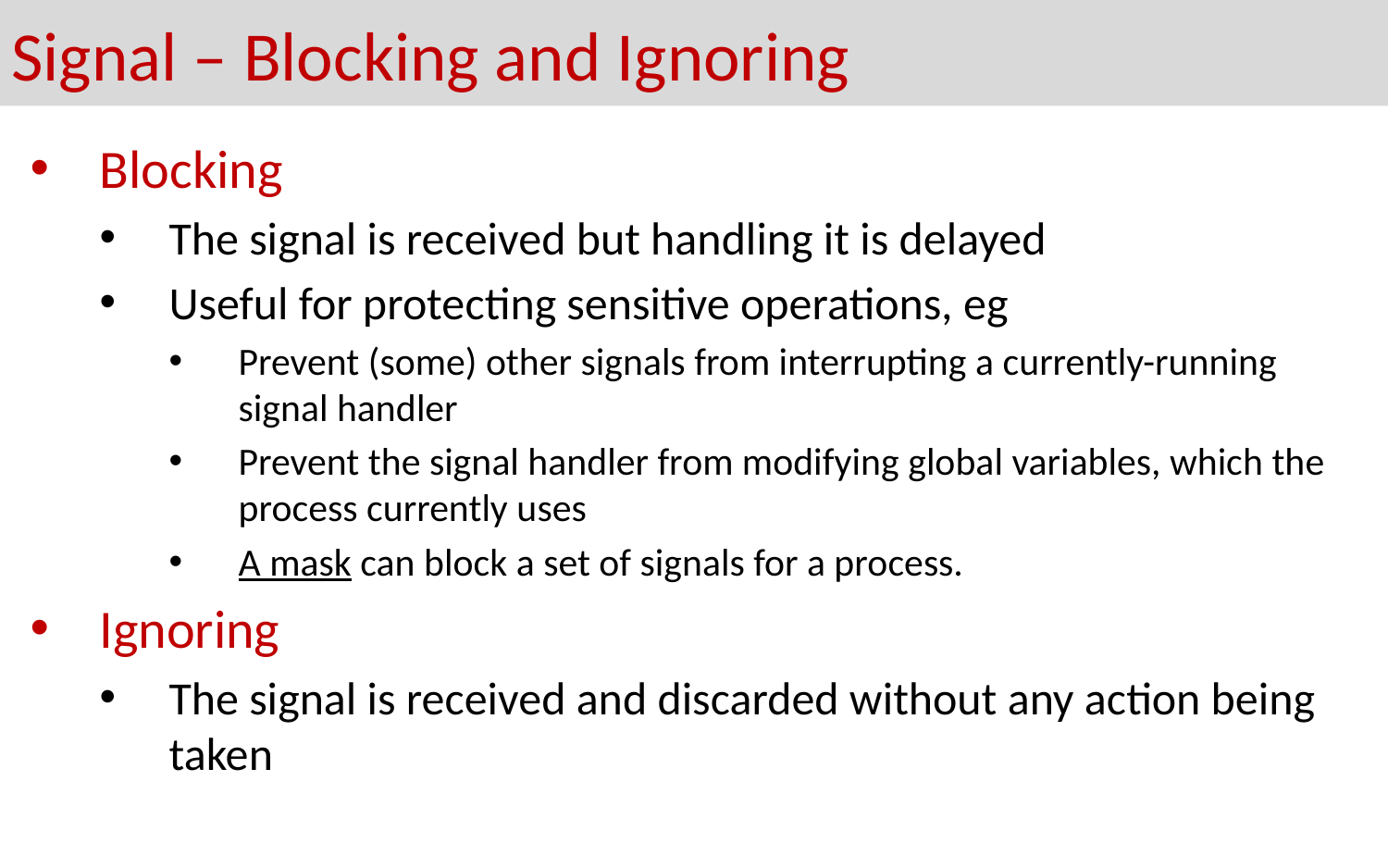

# Signal – Blocking and Ignoring
Blocking
The signal is received but handling it is delayed
Useful for protecting sensitive operations, eg
Prevent (some) other signals from interrupting a currently-running signal handler
Prevent the signal handler from modifying global variables, which the process currently uses
A mask can block a set of signals for a process.
Ignoring
The signal is received and discarded without any action being taken